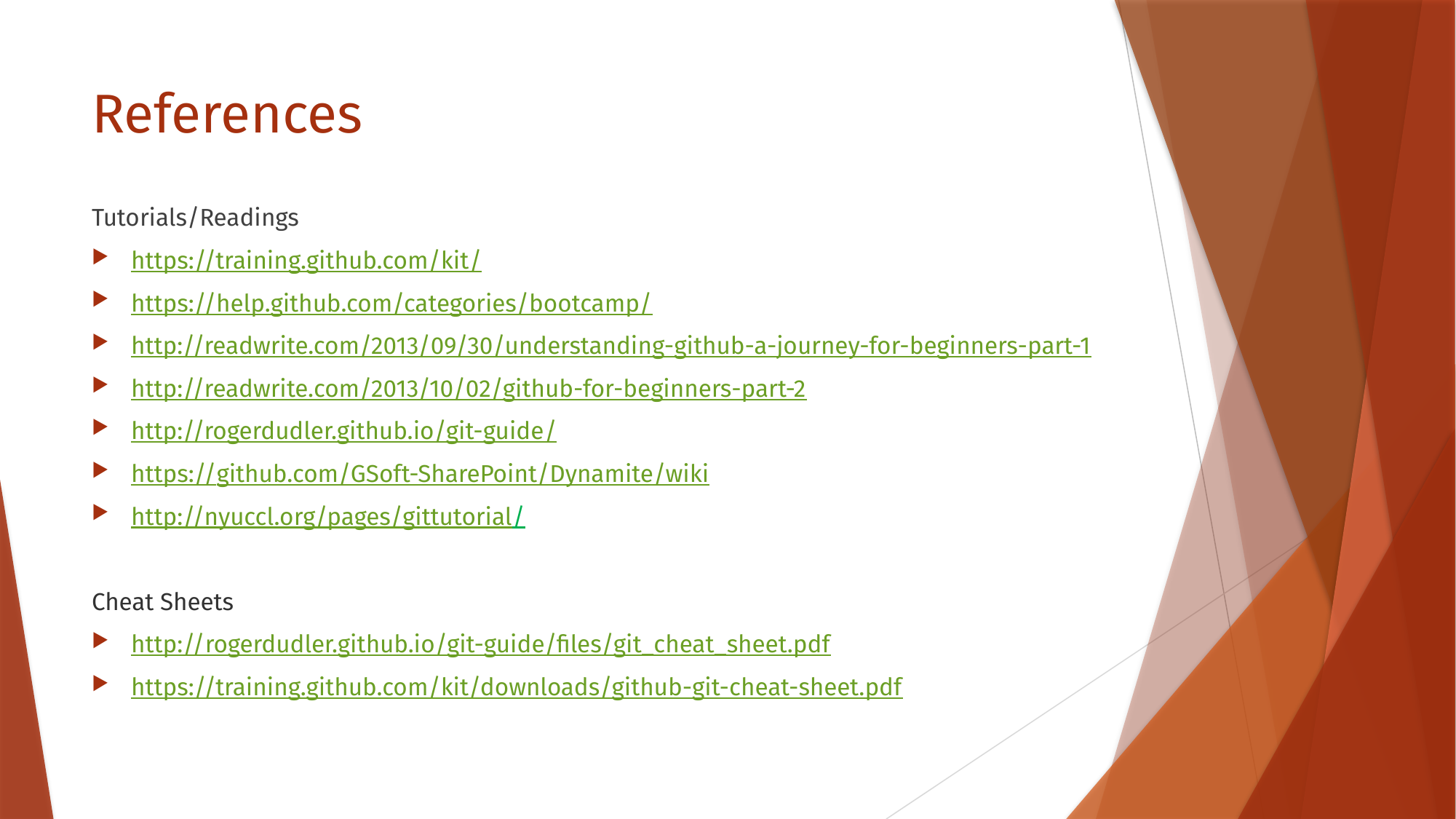

# References
Tutorials/Readings
https://training.github.com/kit/
https://help.github.com/categories/bootcamp/
http://readwrite.com/2013/09/30/understanding-github-a-journey-for-beginners-part-1
http://readwrite.com/2013/10/02/github-for-beginners-part-2
http://rogerdudler.github.io/git-guide/
https://github.com/GSoft-SharePoint/Dynamite/wiki
http://nyuccl.org/pages/gittutorial/

Cheat Sheets
http://rogerdudler.github.io/git-guide/files/git_cheat_sheet.pdf
https://training.github.com/kit/downloads/github-git-cheat-sheet.pdf